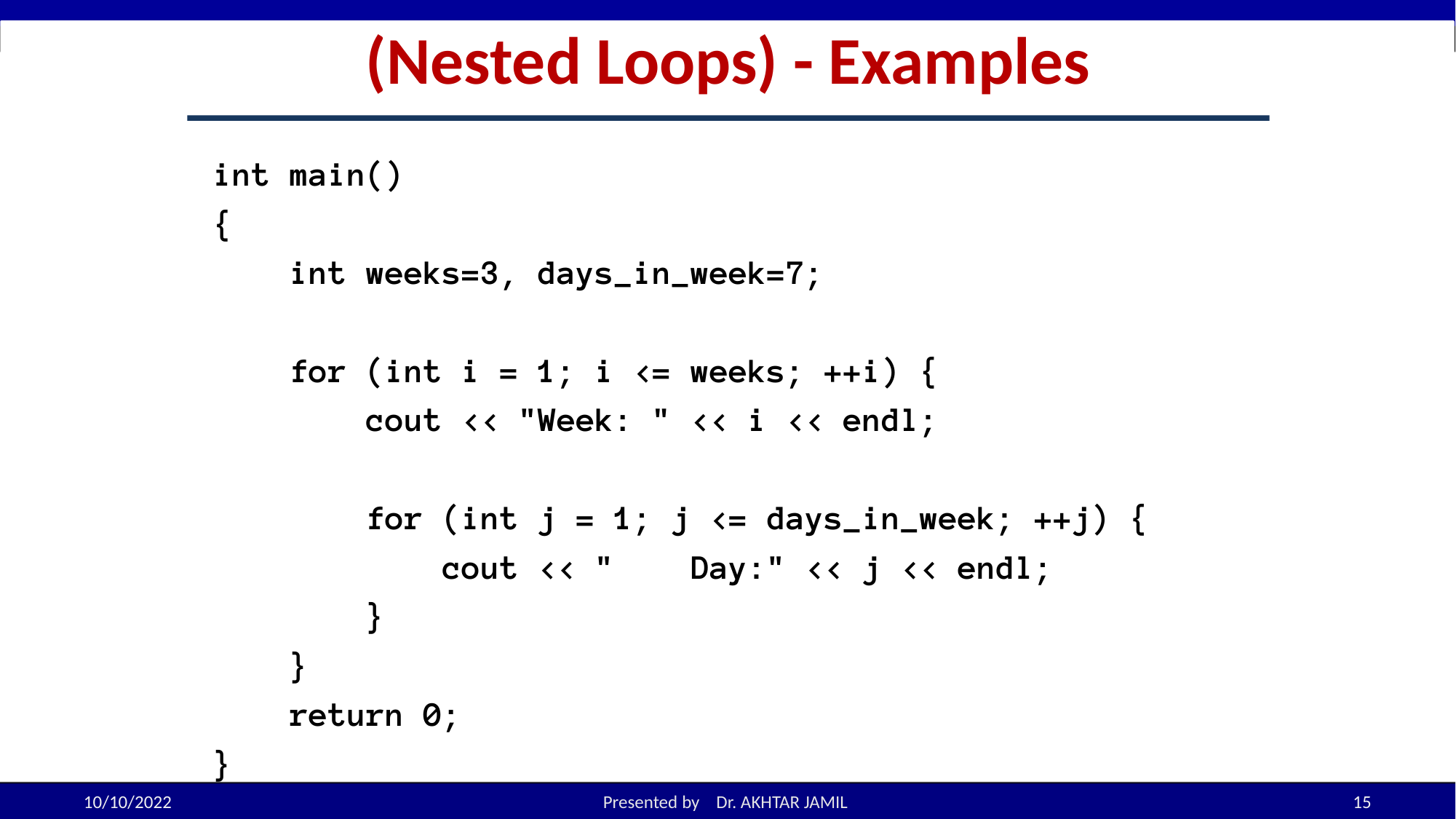

(Nested Loops) - Examples

int main()
{
    int weeks=3, days_in_week=7;

    for (int i = 1; i <= weeks; ++i) {
        cout << "Week: " << i << endl;

        for (int j = 1; j <= days_in_week; ++j) {
            cout << "    Day:" << j << endl;
        }
    }
    return 0;
}
10/10/2022
Presented by    Dr. AKHTAR JAMIL
15